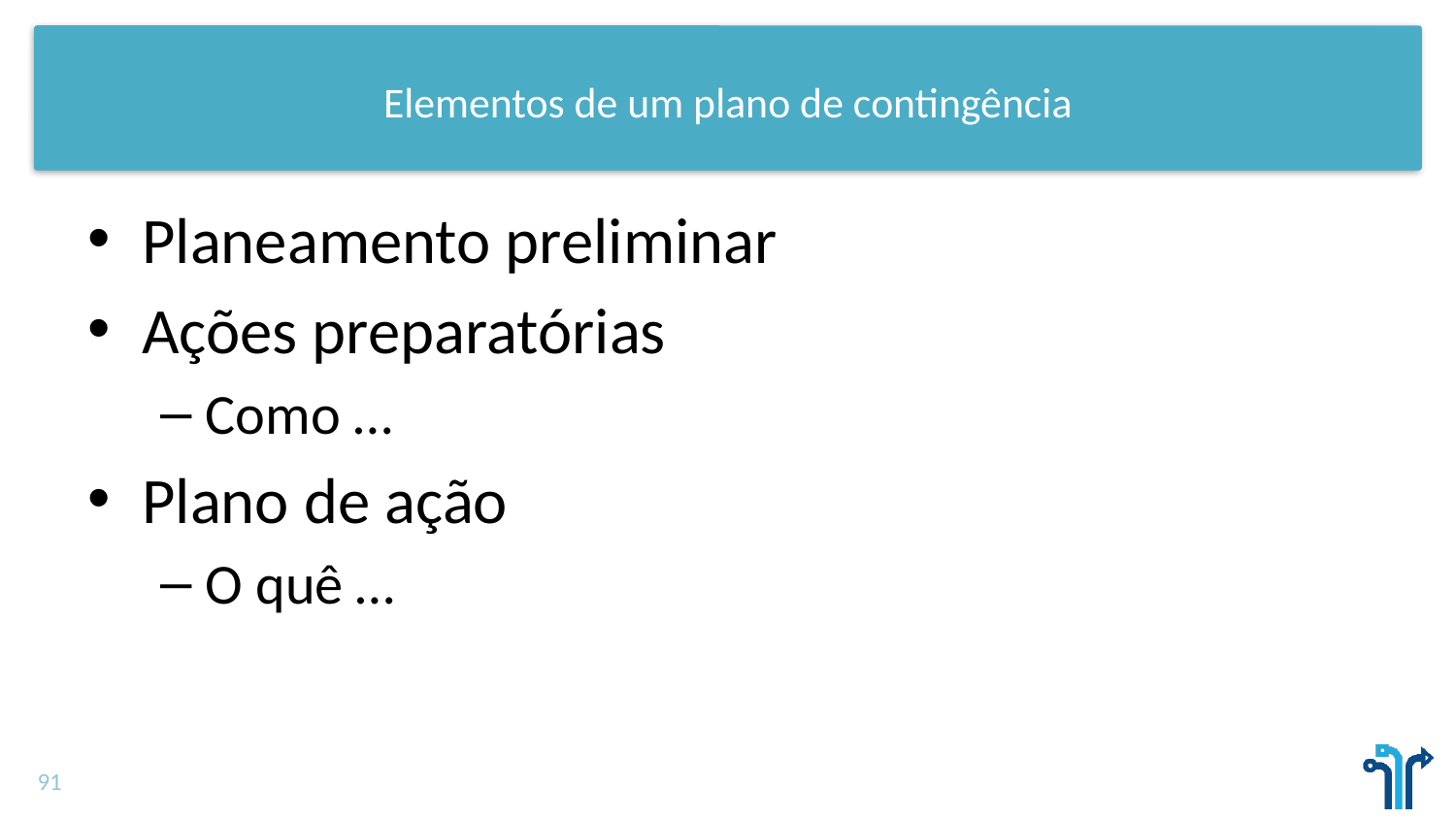

# Elementos de um plano de contingência
Planeamento preliminar
Ações preparatórias
Como …
Plano de ação
O quê …
91